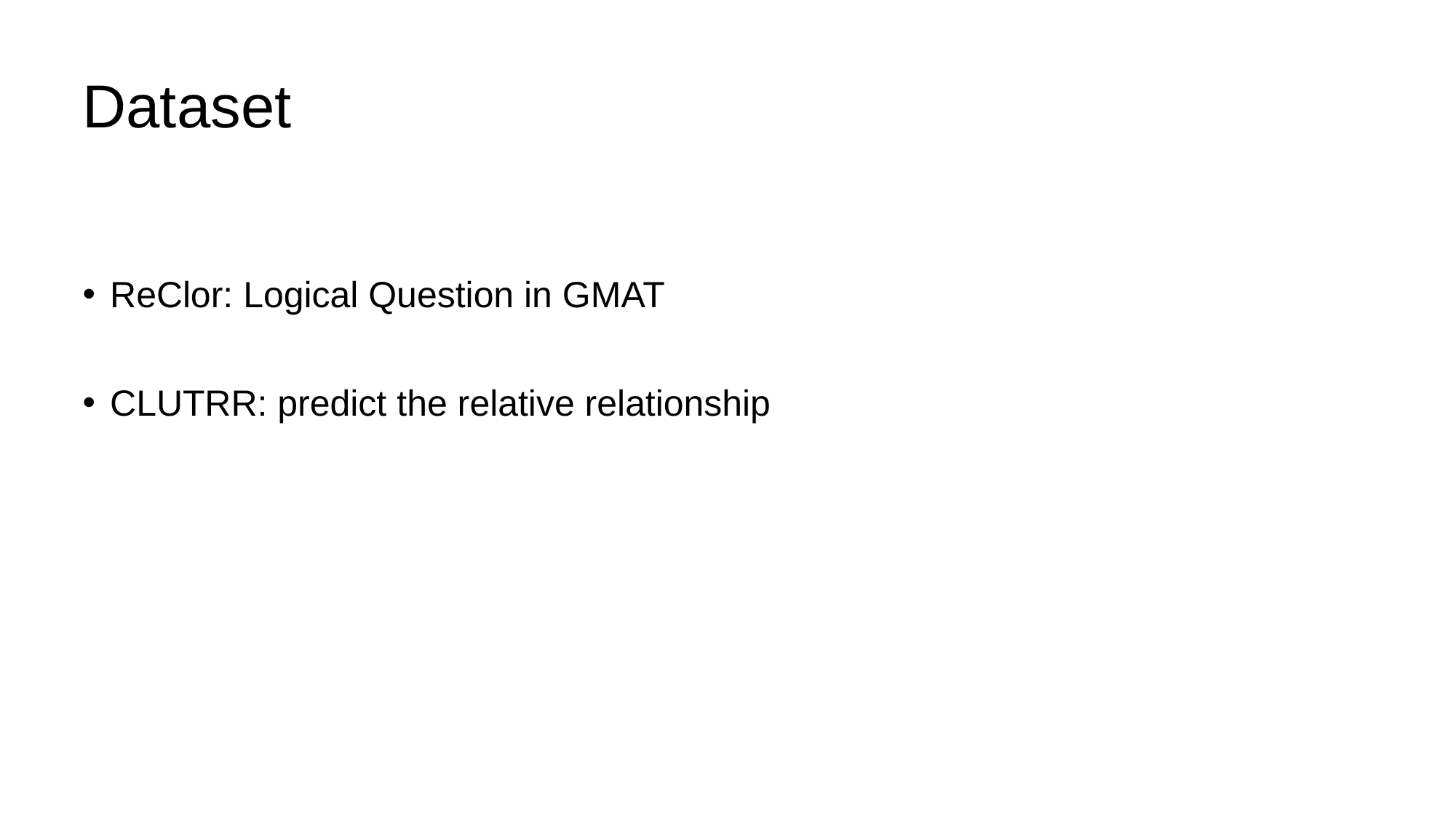

# Dataset
ReClor: Logical Question in GMAT

CLUTRR: predict the relative relationship